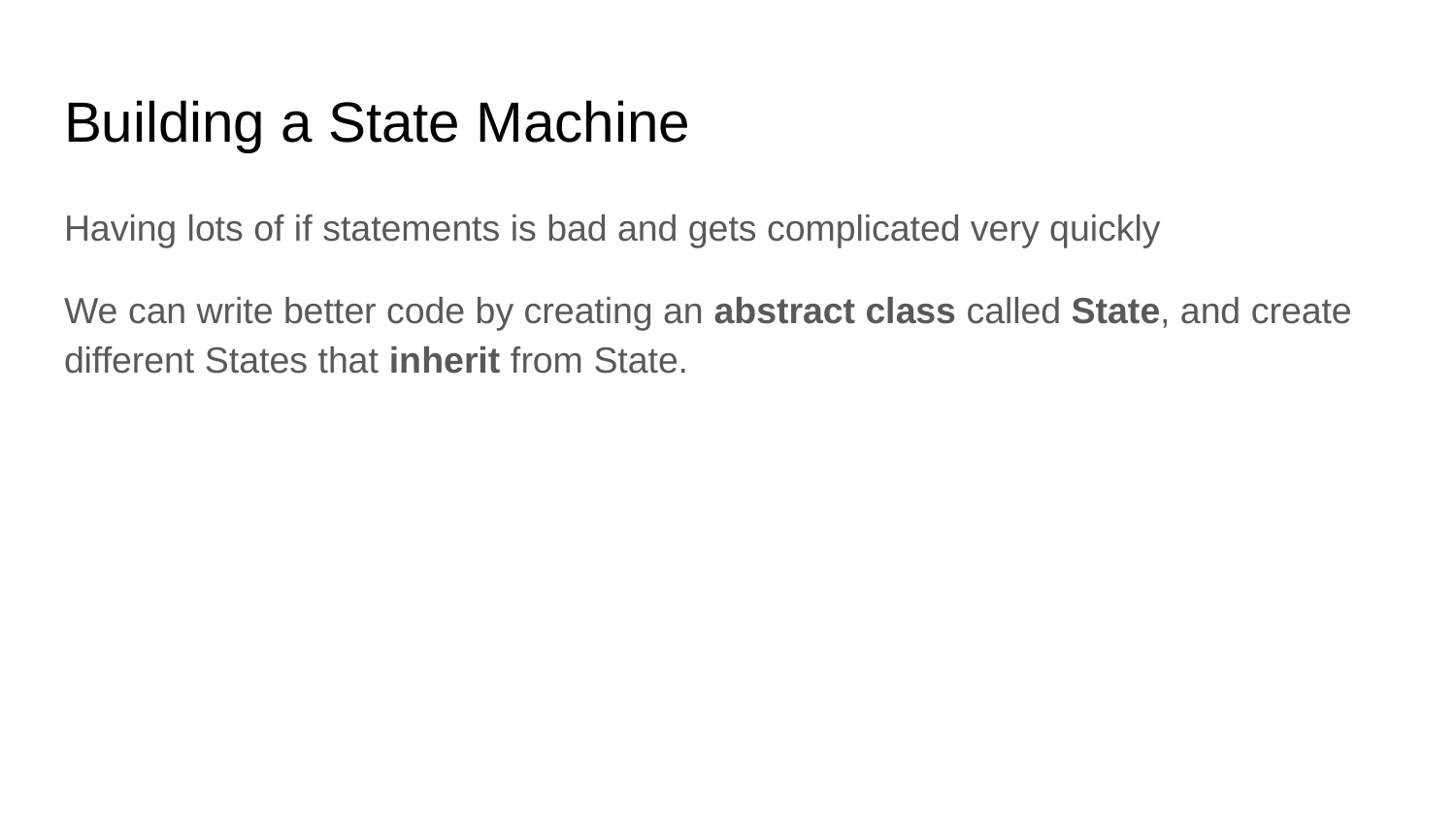

# Building a State Machine
Having lots of if statements is bad and gets complicated very quickly
We can write better code by creating an abstract class called State, and create different States that inherit from State.